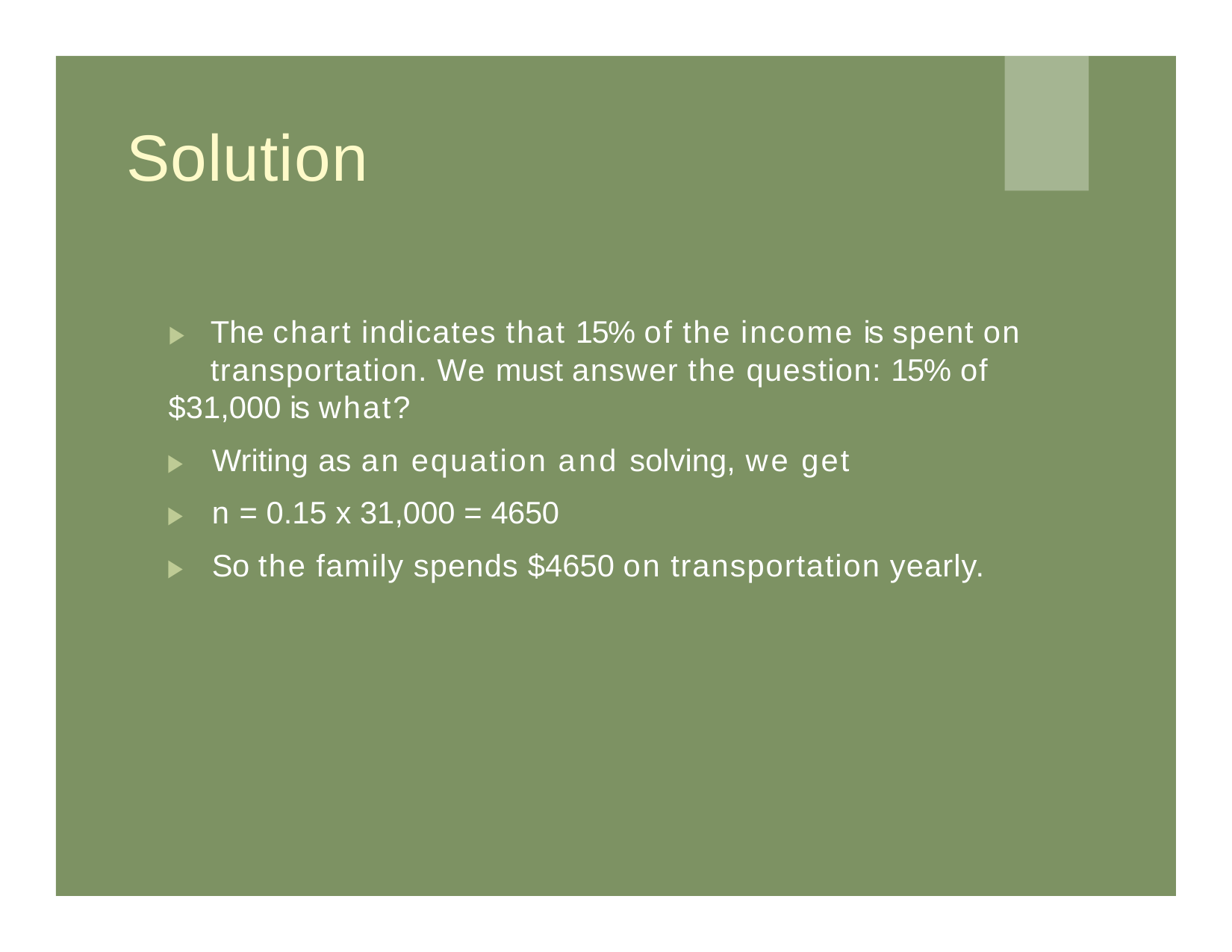

# Solution
▶	The chart indicates that 15% of the income is spent on transportation. We must answer the question: 15% of
$31,000 is what?
▶	Writing as an equation and solving, we get
▶	n = 0.15 x 31,000 = 4650
▶	So the family spends $4650 on transportation yearly.